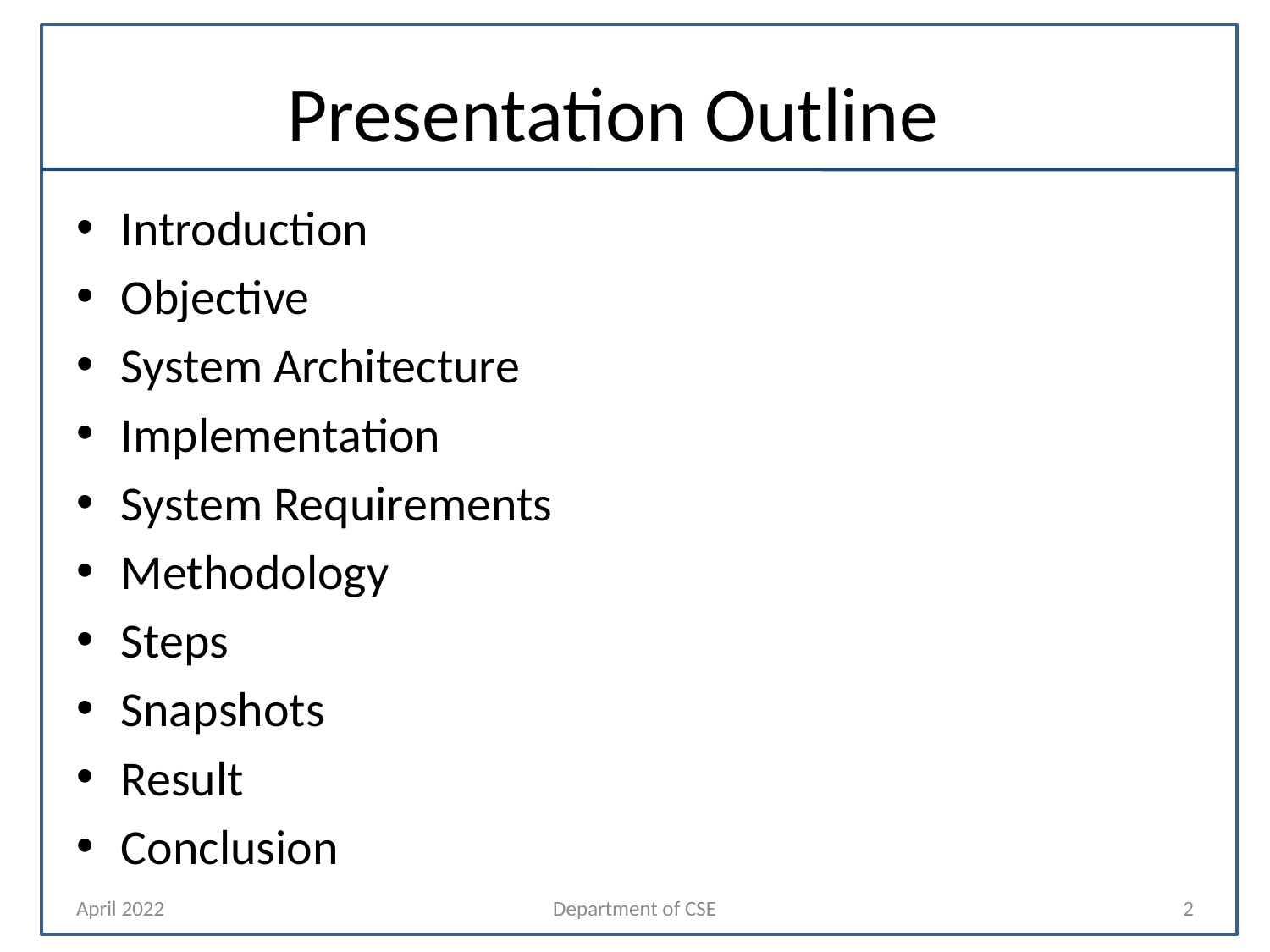

# Presentation Outline
Introduction
Objective
System Architecture
Implementation
System Requirements
Methodology
Steps
Snapshots
Result
Conclusion
April 2022
Department of CSE
2